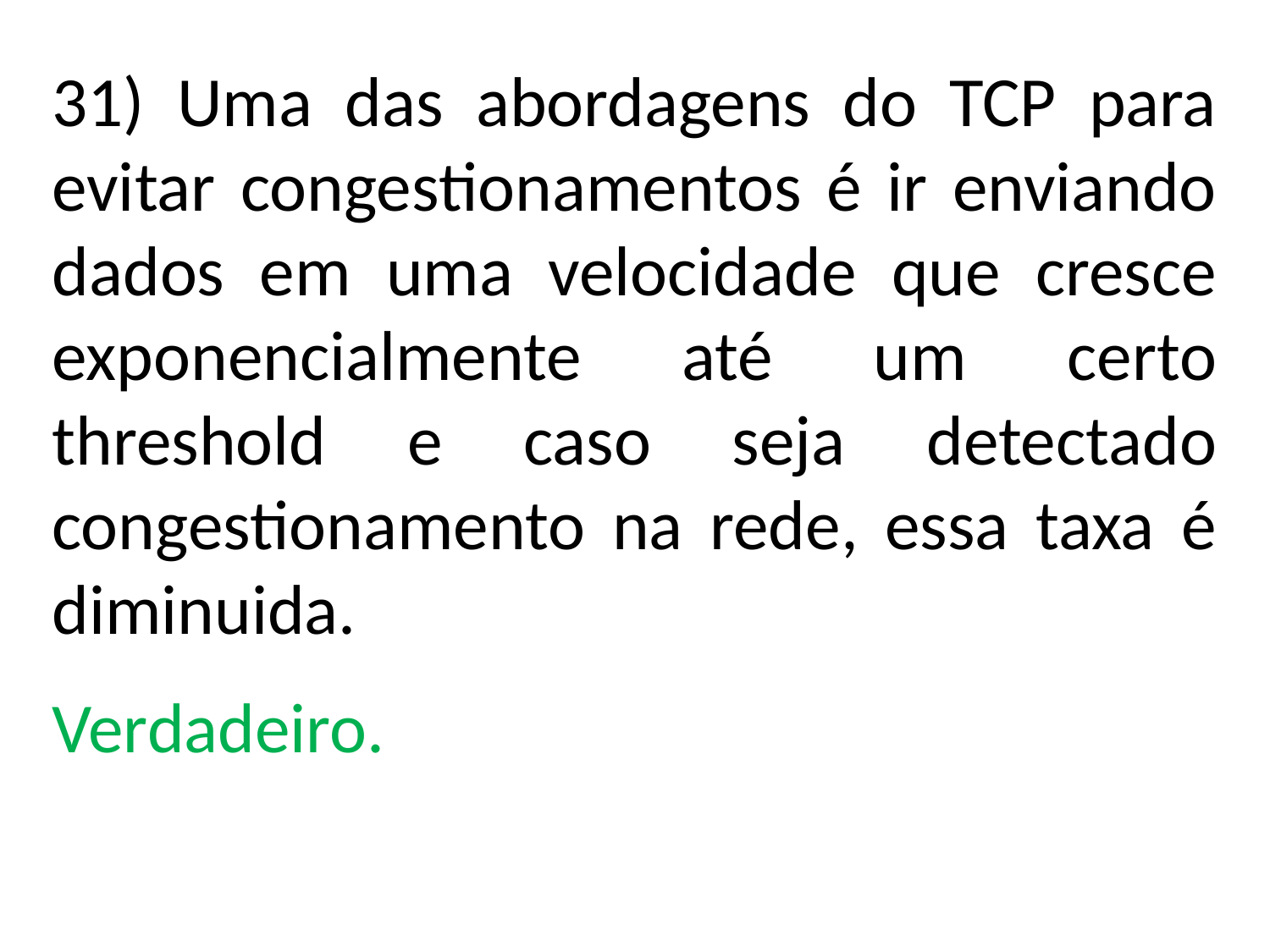

31) Uma das abordagens do TCP para evitar congestionamentos é ir enviando dados em uma velocidade que cresce exponencialmente até um certo threshold e caso seja detectado congestionamento na rede, essa taxa é diminuida.
Verdadeiro.